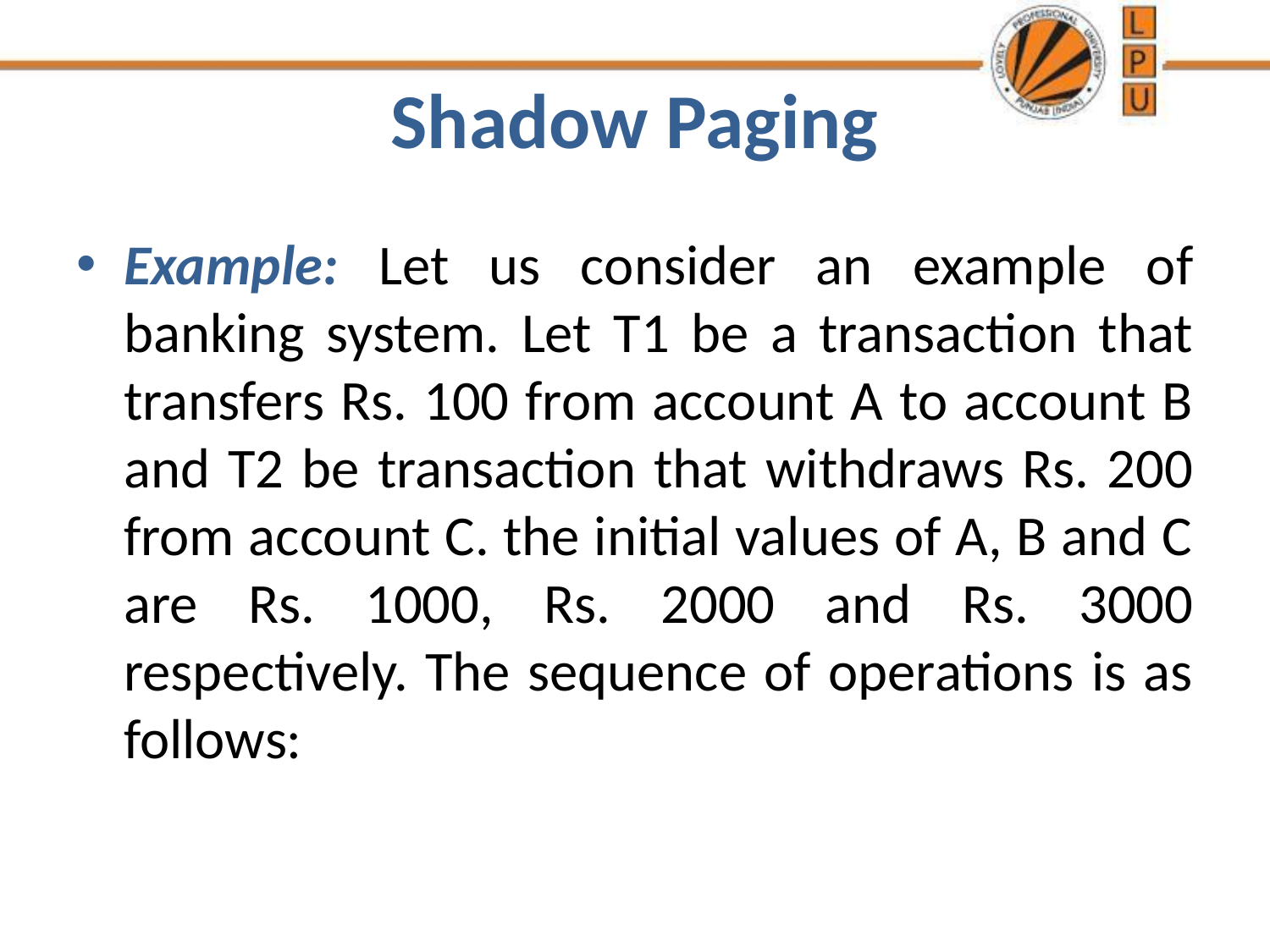

# Shadow Paging
Example: Let us consider an example of banking system. Let T1 be a transaction that transfers Rs. 100 from account A to account B and T2 be transaction that withdraws Rs. 200 from account C. the initial values of A, B and C are Rs. 1000, Rs. 2000 and Rs. 3000 respectively. The sequence of operations is as follows: